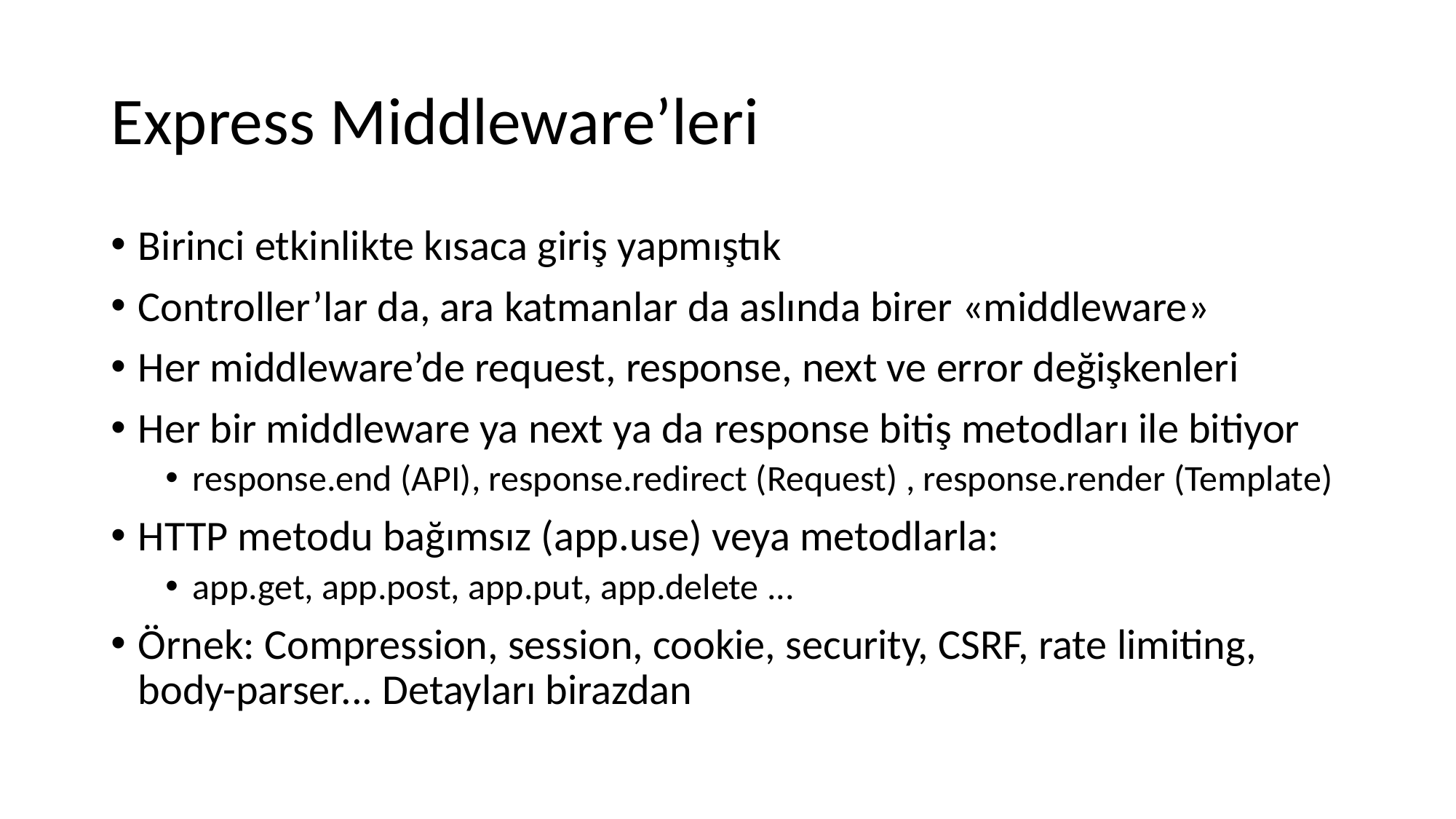

# Express Middleware’leri
Birinci etkinlikte kısaca giriş yapmıştık
Controller’lar da, ara katmanlar da aslında birer «middleware»
Her middleware’de request, response, next ve error değişkenleri
Her bir middleware ya next ya da response bitiş metodları ile bitiyor
response.end (API), response.redirect (Request) , response.render (Template)
HTTP metodu bağımsız (app.use) veya metodlarla:
app.get, app.post, app.put, app.delete ...
Örnek: Compression, session, cookie, security, CSRF, rate limiting, body-parser... Detayları birazdan